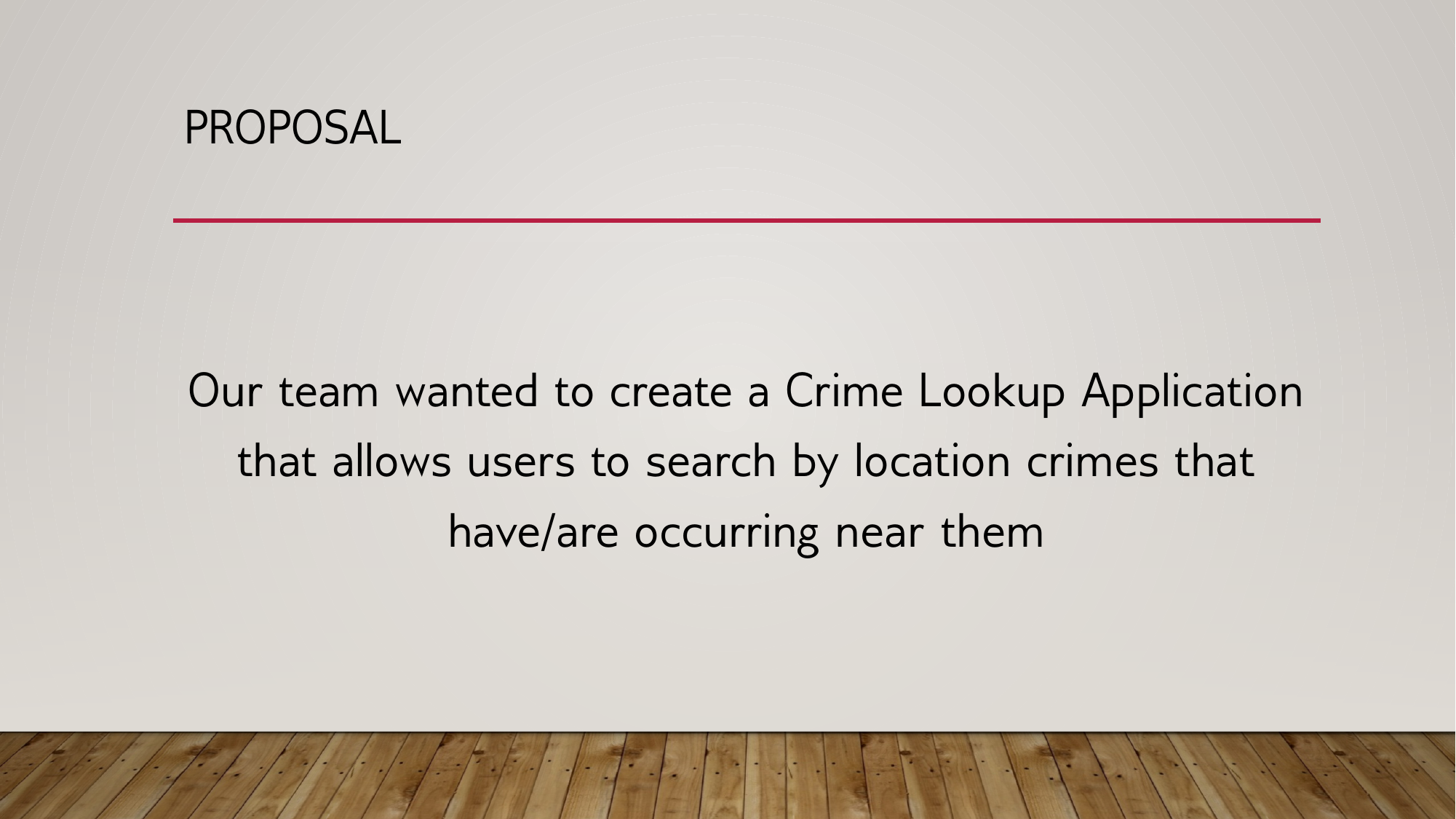

# proposal
Our team wanted to create a Crime Lookup Application that allows users to search by location crimes that have/are occurring near them